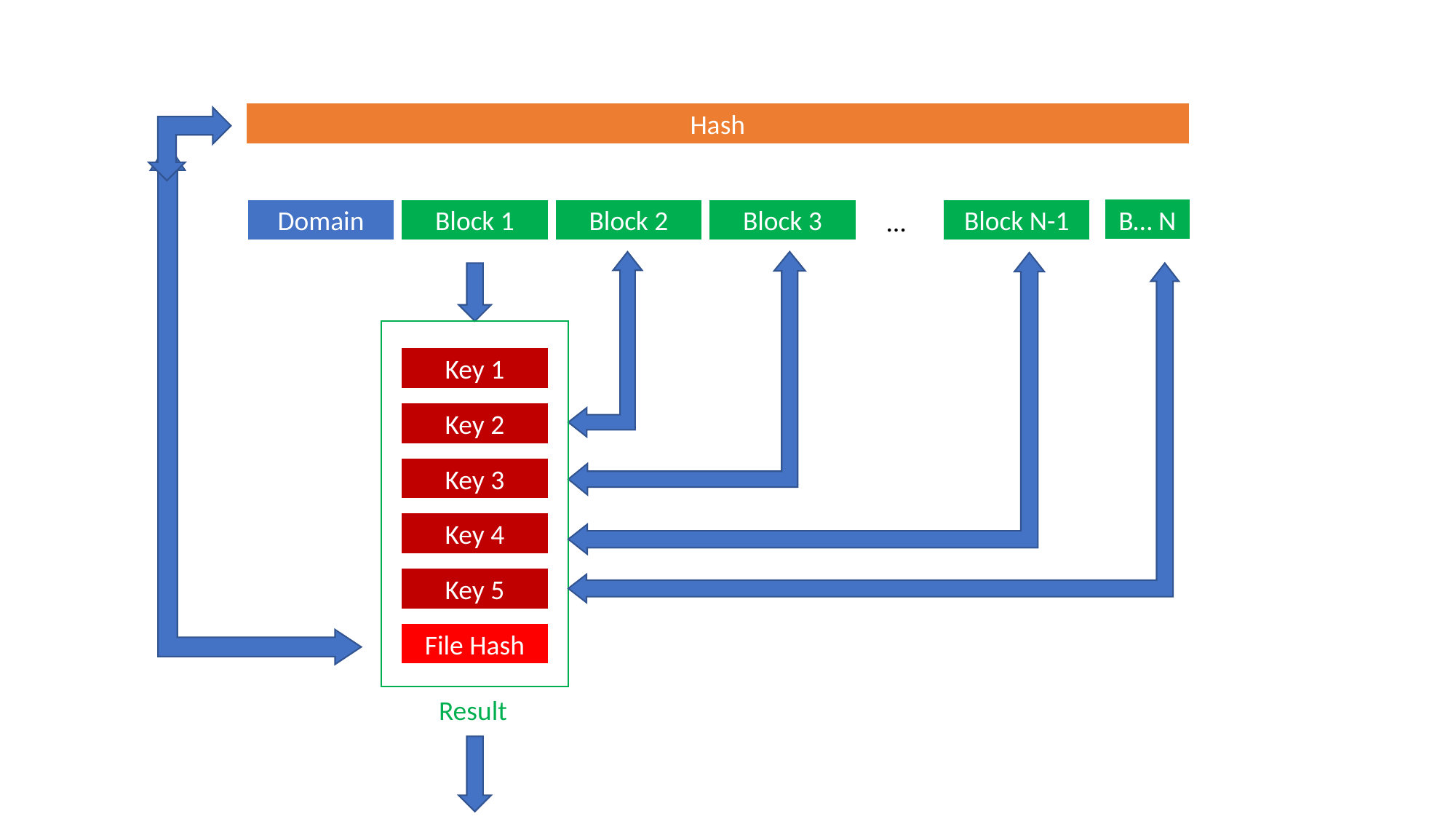

Hash

B… N
Block N-1
Block 3
…
Block 1
Block 2
Domain

Key 1
Key 2
Key 3
Key 4
Key 5
File Hash
Result